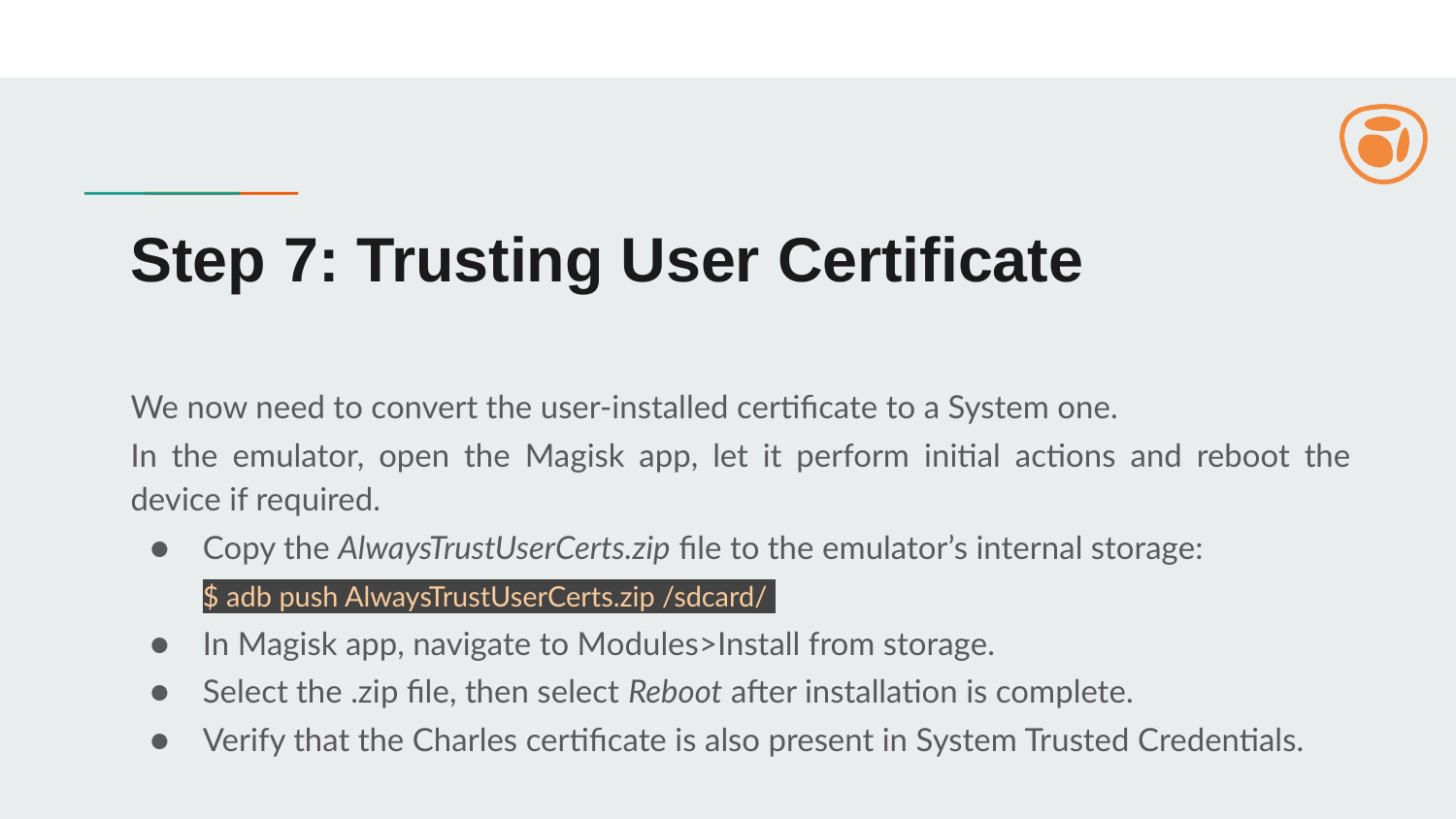

# Step 7: Trusting User Certificate
We now need to convert the user-installed certificate to a System one.
In the emulator, open the Magisk app, let it perform initial actions and reboot the device if required.
Copy the AlwaysTrustUserCerts.zip file to the emulator’s internal storage:
	$ adb push AlwaysTrustUserCerts.zip /sdcard/
In Magisk app, navigate to Modules>Install from storage.
Select the .zip file, then select Reboot after installation is complete.
Verify that the Charles certificate is also present in System Trusted Credentials.